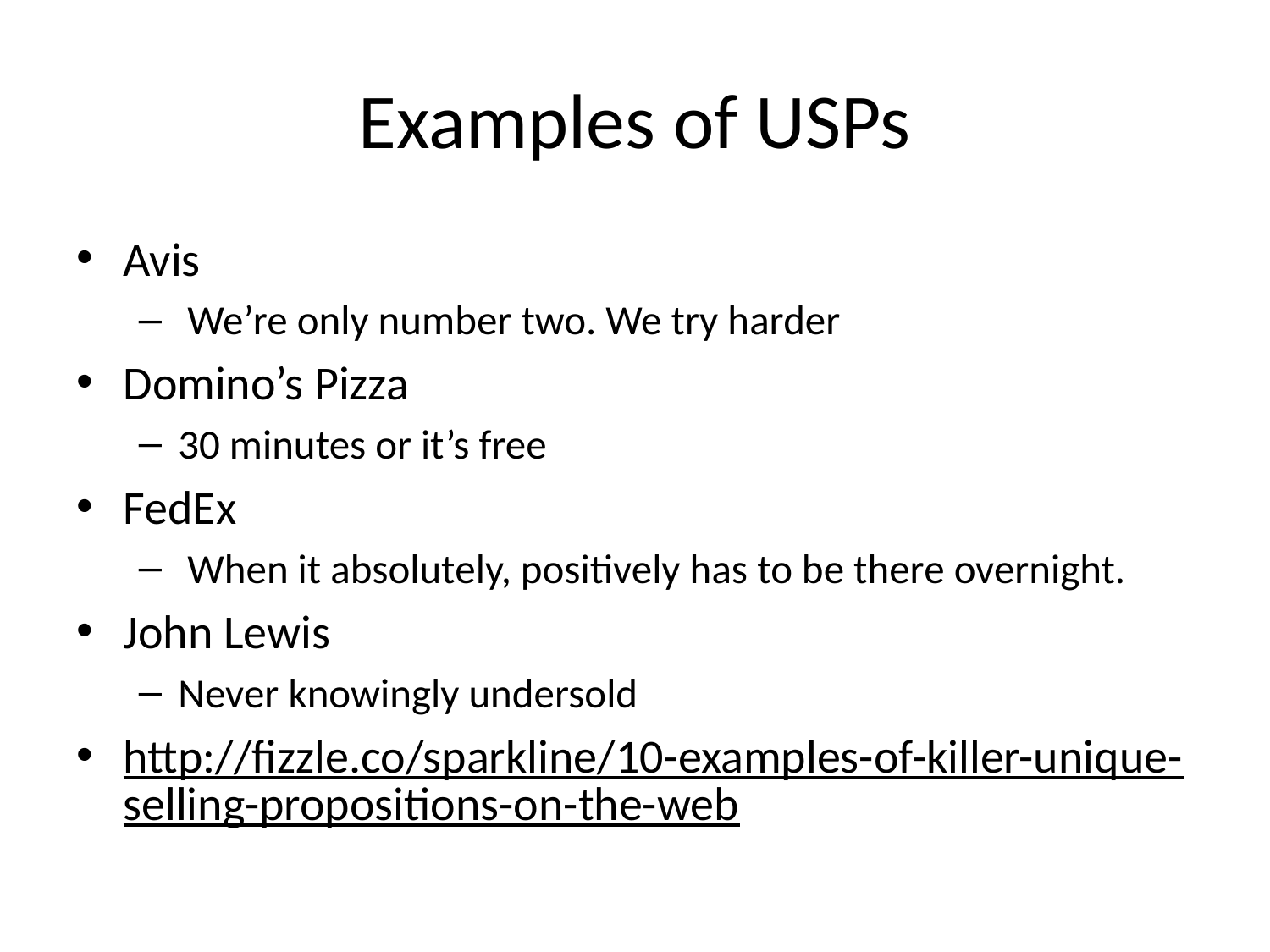

# Examples of USPs
Avis
 We’re only number two. We try harder
Domino’s Pizza
30 minutes or it’s free
FedEx
 When it absolutely, positively has to be there overnight.
John Lewis
Never knowingly undersold
http://fizzle.co/sparkline/10-examples-of-killer-unique-selling-propositions-on-the-web